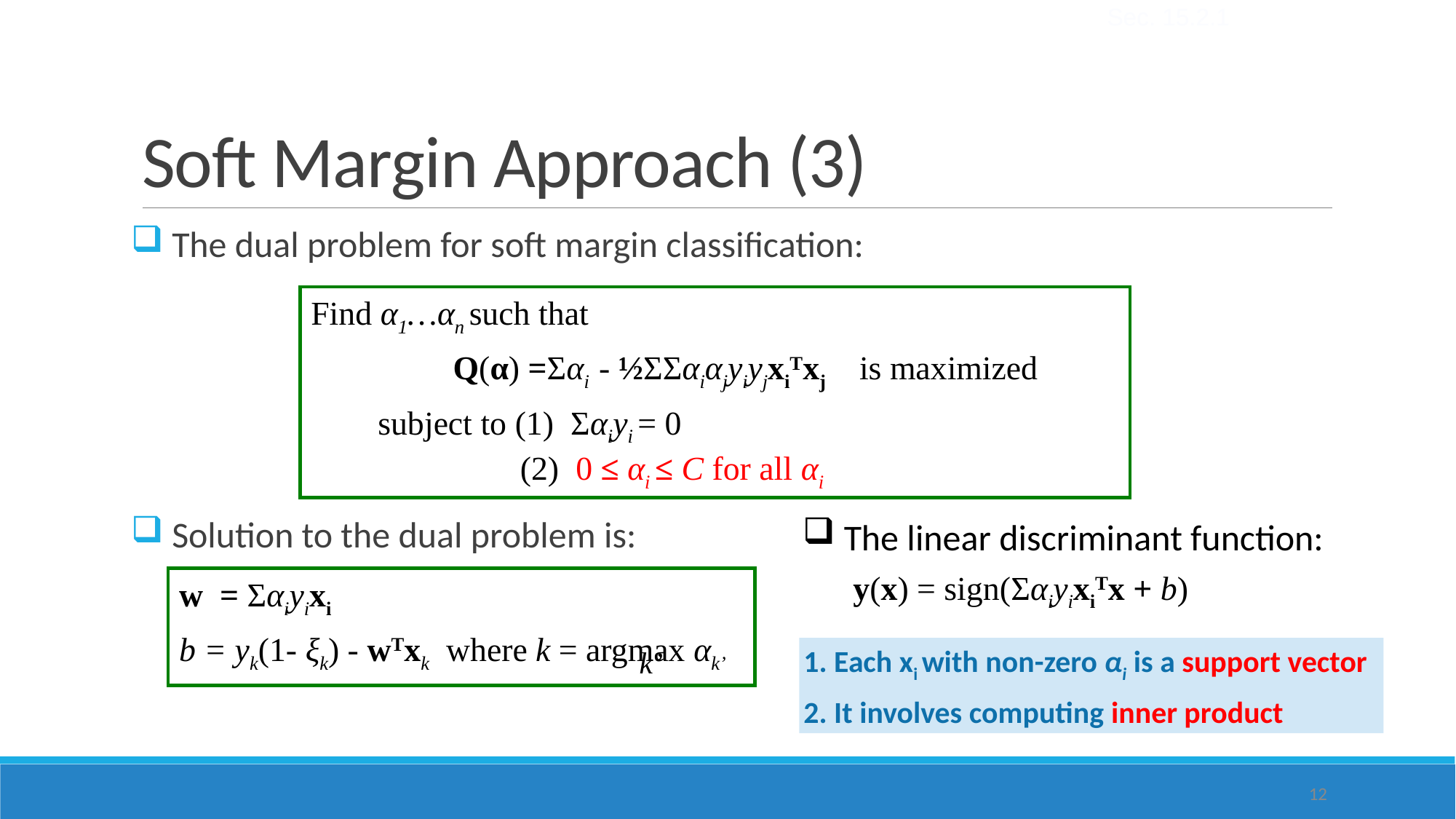

Sec. 15.2.1
# Soft Margin Approach (3)
 The dual problem for soft margin classification:

 Solution to the dual problem is:
Find α1…αn such that
                 Q(α) =Σαi  - ½ΣΣαiαjyiyjxiTxj    is maximized
        subject to (1)  Σαiyi = 0
                         (2)  0 ≤ αi ≤ C for all αi
The linear discriminant function:
      y(x) = sign(ΣαiyixiTx + b)
w  = Σαiyixi
b = yk(1- ξk) - wTxk  where k = argmax αk’
k’
1. Each xi with non-zero αi is a support vector
2. It involves computing inner product
12